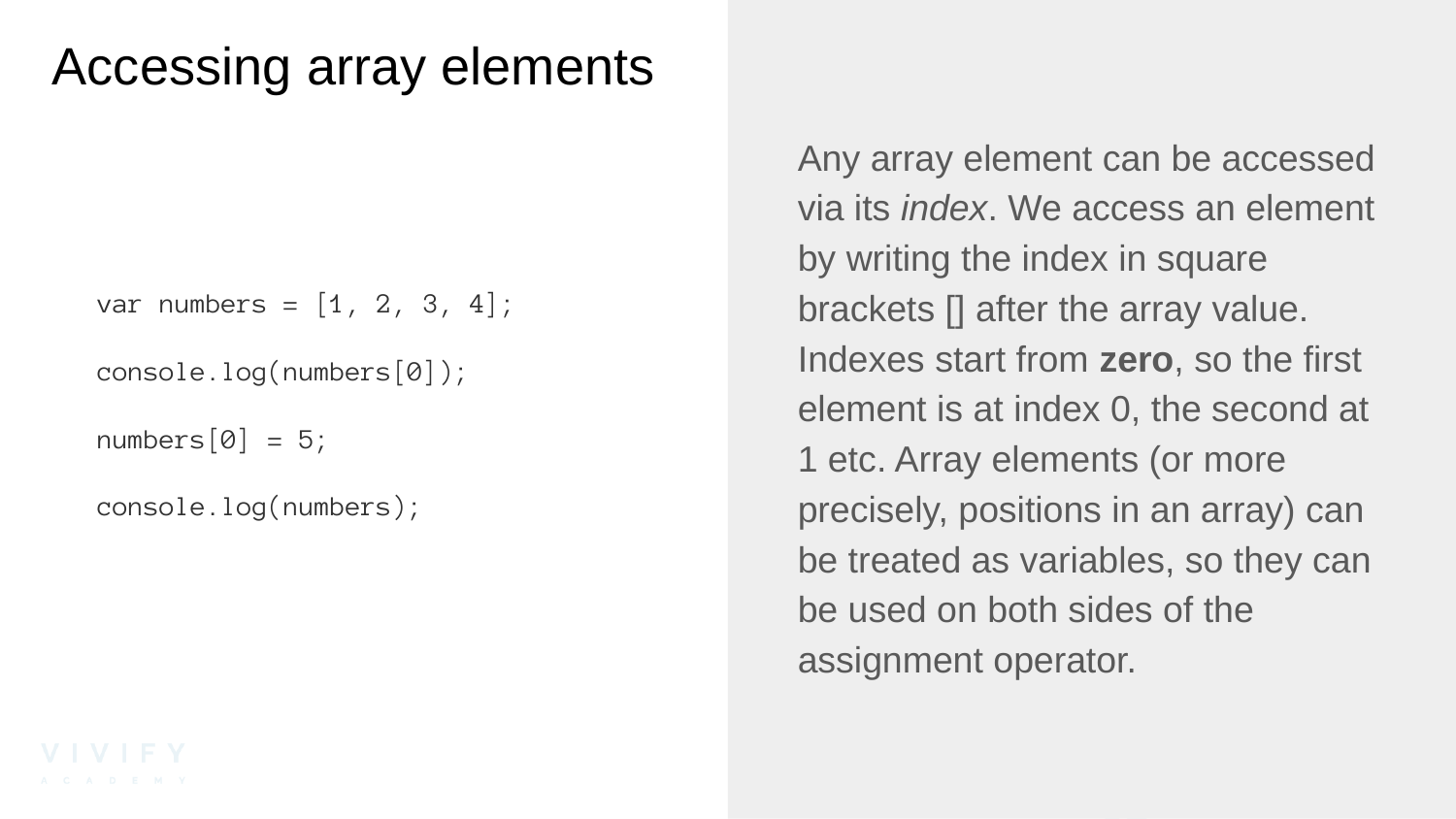

# Accessing array elements
Any array element can be accessed via its index. We access an element by writing the index in square brackets [] after the array value. Indexes start from zero, so the first element is at index 0, the second at 1 etc. Array elements (or more precisely, positions in an array) can be treated as variables, so they can be used on both sides of the assignment operator.

var numbers = [1, 2, 3, 4];

console.log(numbers[0]);

numbers[0] = 5;

console.log(numbers);